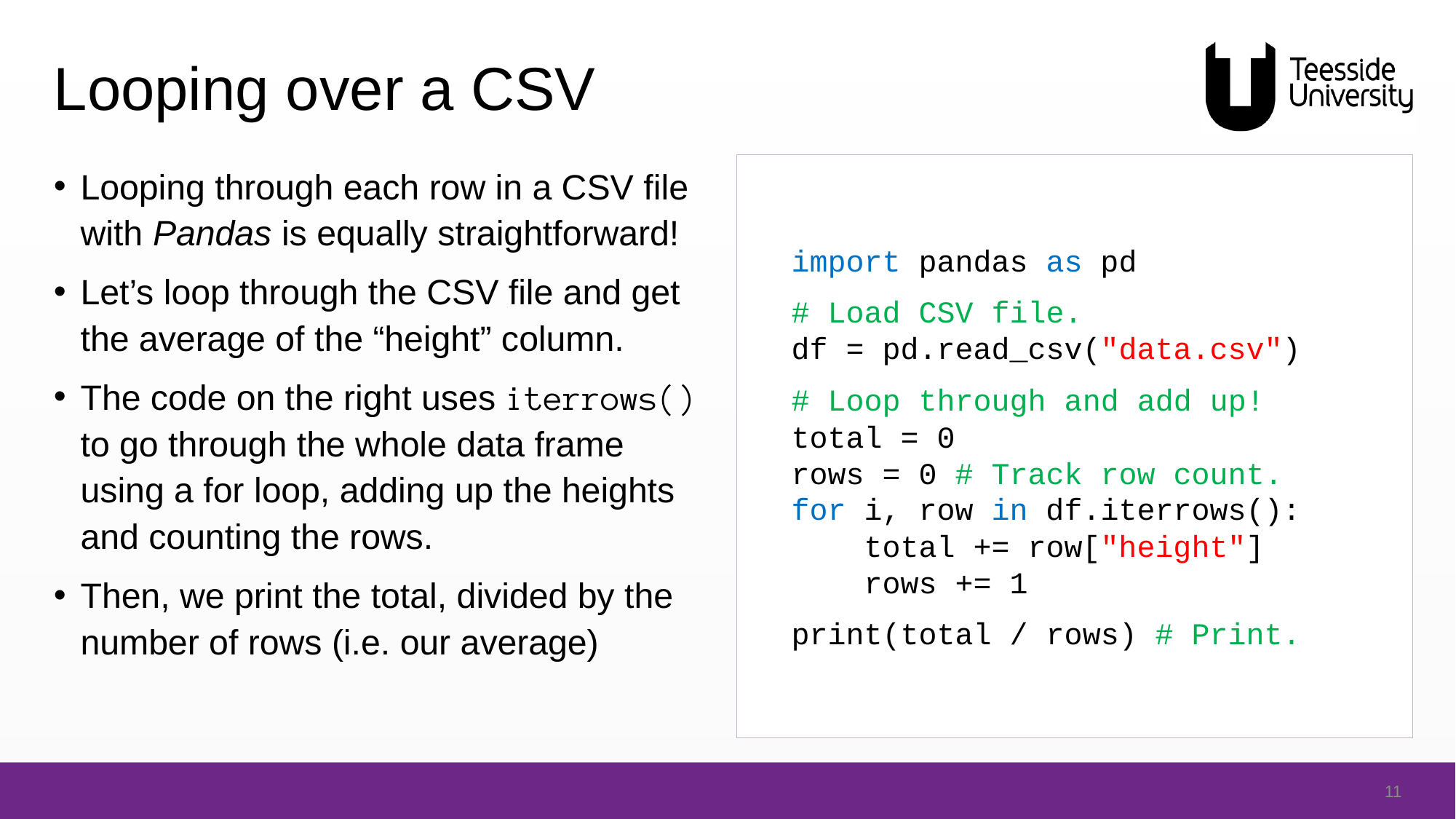

# Looping over a CSV
Looping through each row in a CSV file with Pandas is equally straightforward!
Let’s loop through the CSV file and get the average of the “height” column.
The code on the right uses iterrows() to go through the whole data frame using a for loop, adding up the heights and counting the rows.
Then, we print the total, divided by the number of rows (i.e. our average)
import pandas as pd
# Load CSV file. df = pd.read_csv("data.csv")
# Loop through and add up! total = 0 rows = 0 # Track row count. for i, row in df.iterrows(): total += row["height"] rows += 1
print(total / rows) # Print.
11